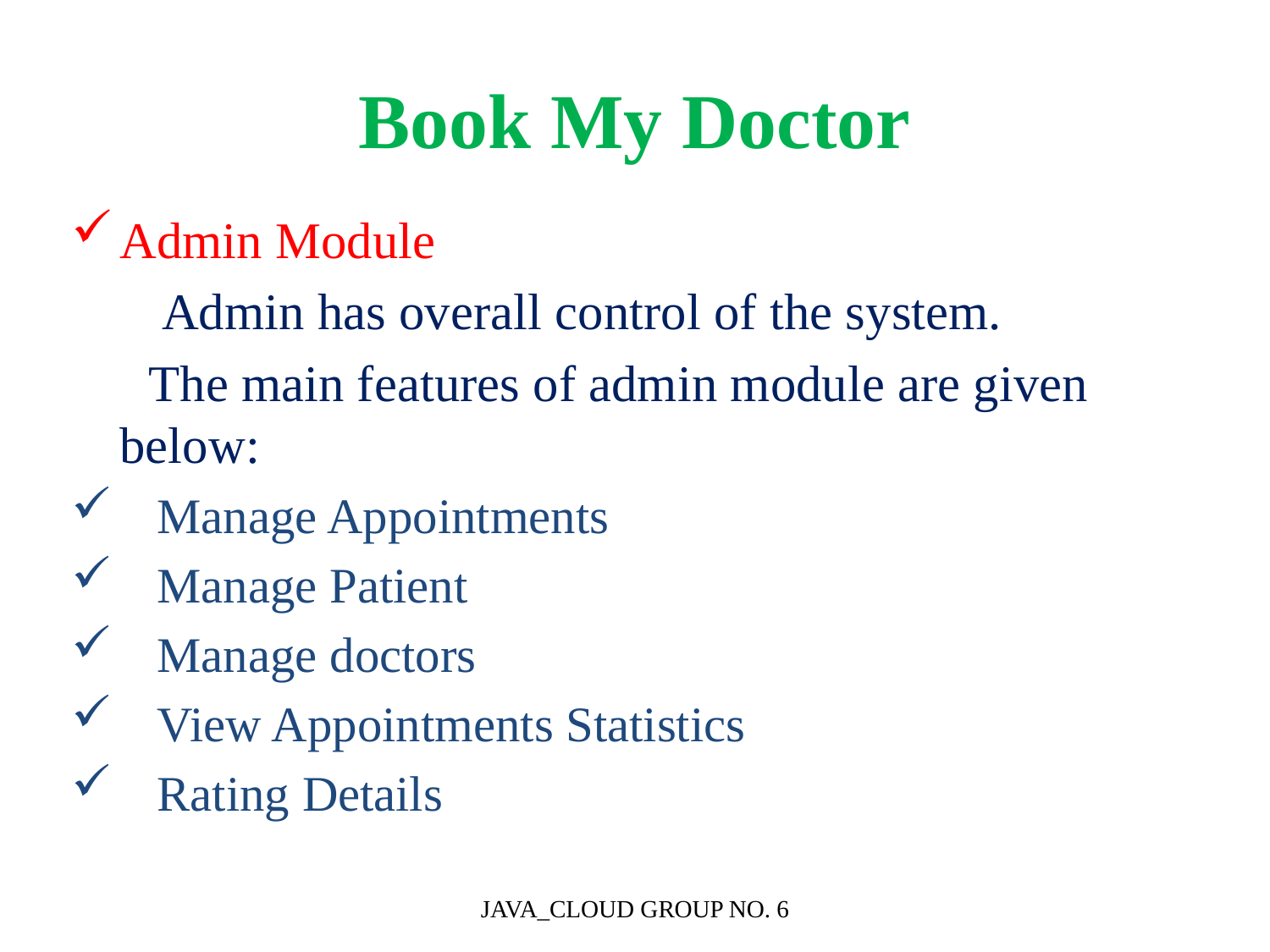

# Book My Doctor
Admin Module
       Admin has overall control of the system.
      The main features of admin module are given below:
   Manage Appointments
   Manage Patient
   Manage doctors
   View Appointments Statistics
   Rating Details

JAVA_CLOUD GROUP NO. 6